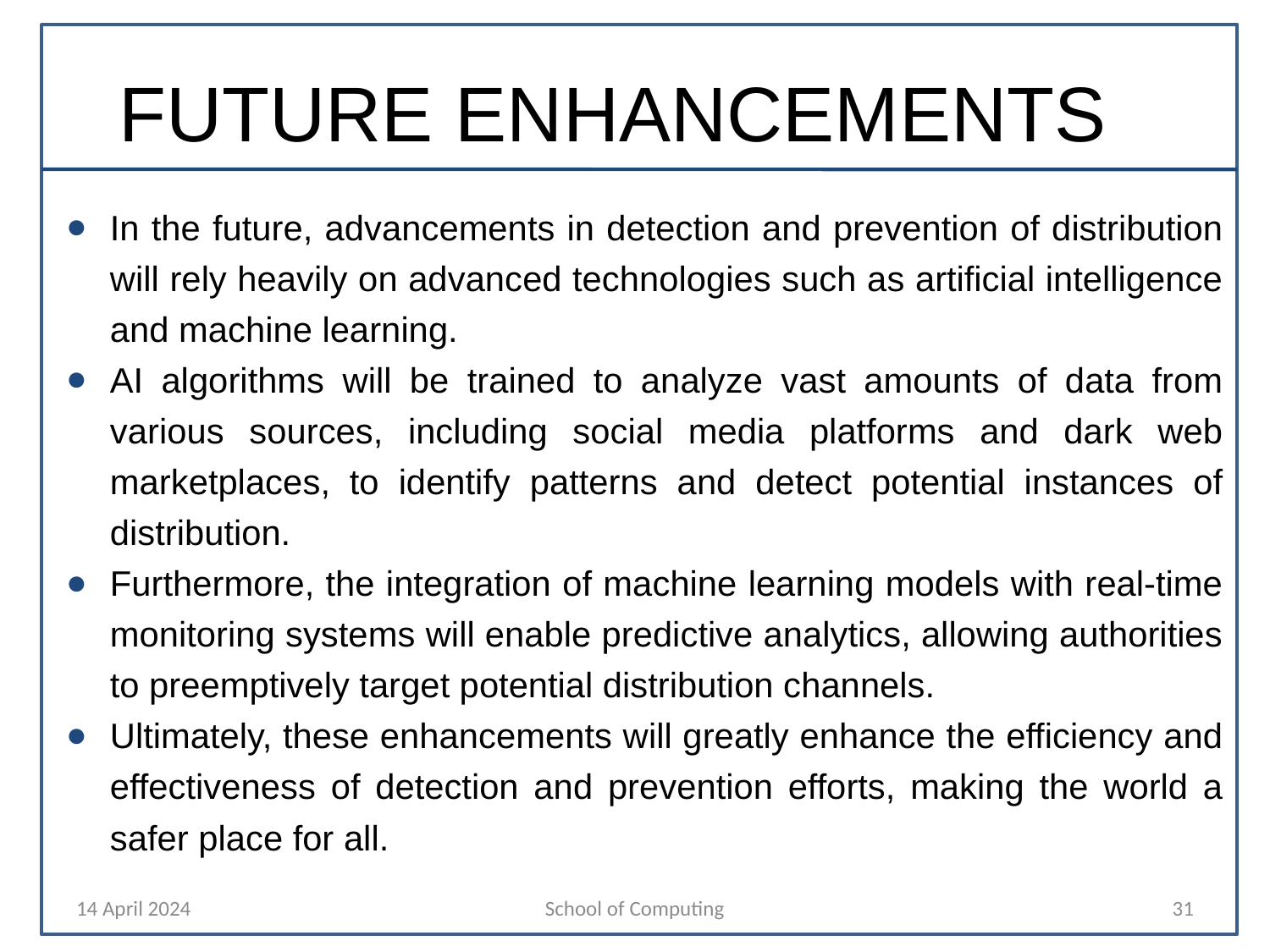

# FUTURE ENHANCEMENTS
In the future, advancements in detection and prevention of distribution will rely heavily on advanced technologies such as artificial intelligence and machine learning.
AI algorithms will be trained to analyze vast amounts of data from various sources, including social media platforms and dark web marketplaces, to identify patterns and detect potential instances of distribution.
Furthermore, the integration of machine learning models with real-time monitoring systems will enable predictive analytics, allowing authorities to preemptively target potential distribution channels.
Ultimately, these enhancements will greatly enhance the efficiency and effectiveness of detection and prevention efforts, making the world a safer place for all.
14 April 2024
School of Computing
31